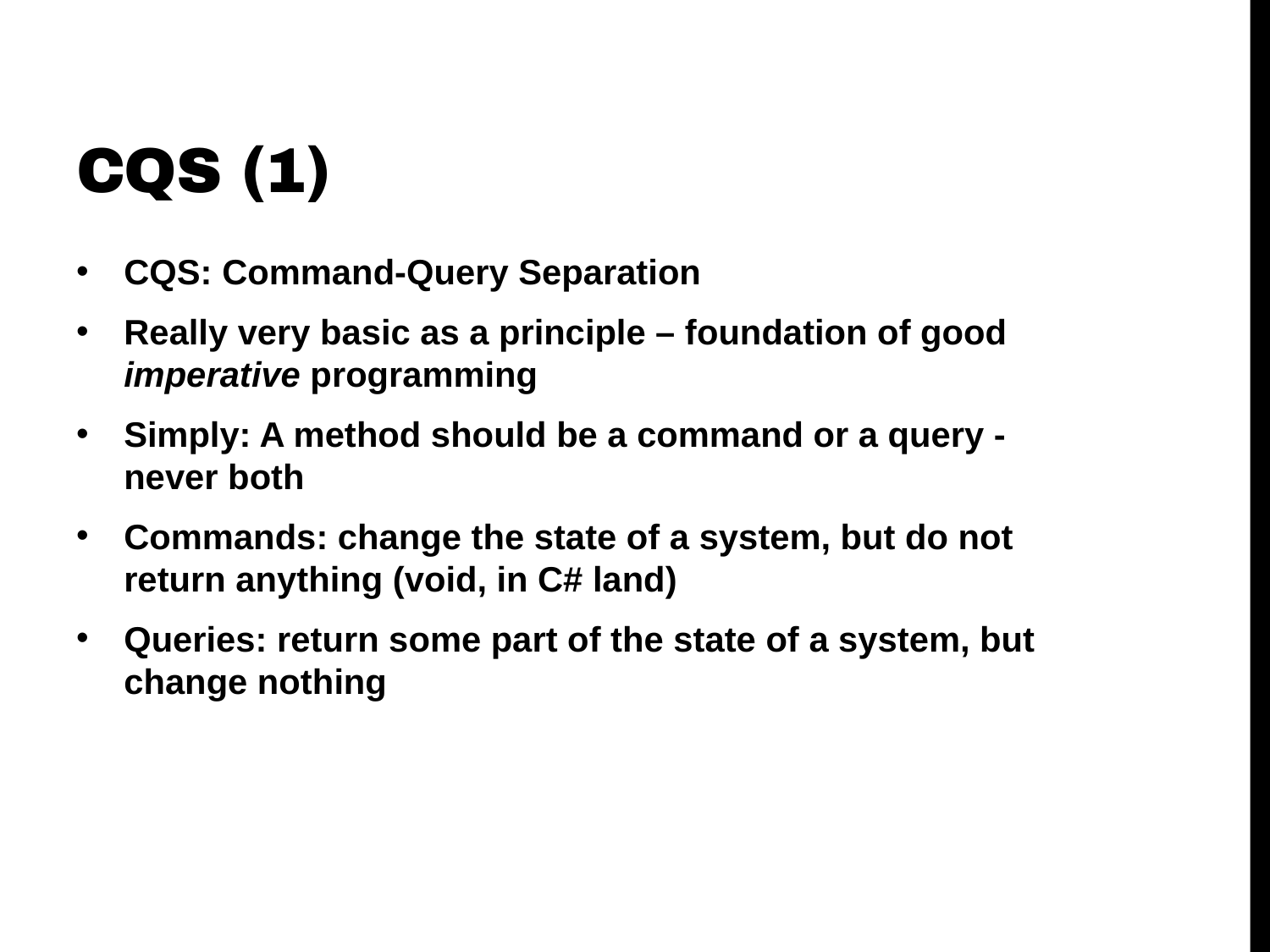

# Cqs (1)
CQS: Command-Query Separation
Really very basic as a principle – foundation of good imperative programming
Simply: A method should be a command or a query - never both
Commands: change the state of a system, but do not return anything (void, in C# land)
Queries: return some part of the state of a system, but change nothing